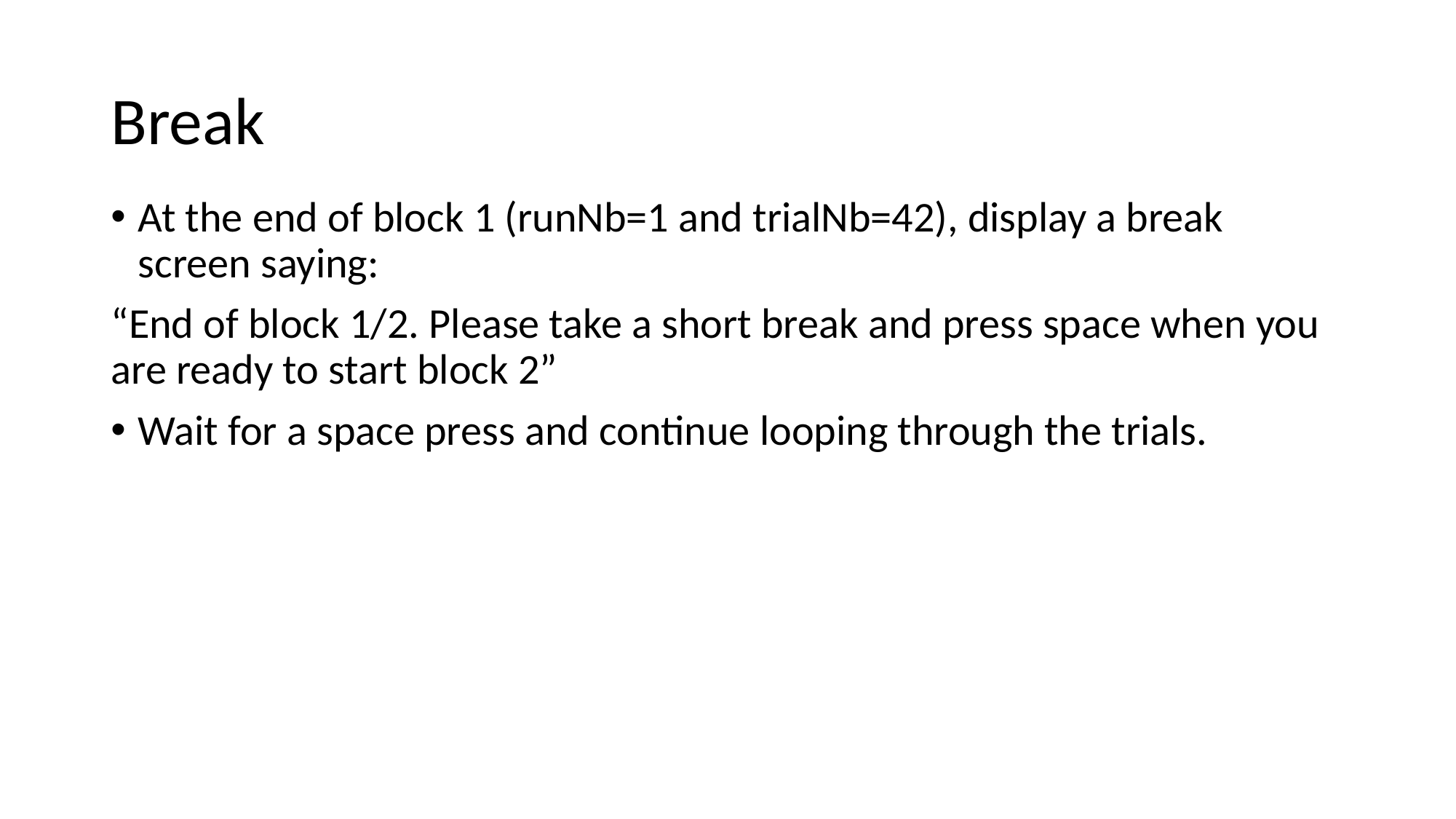

# Break
At the end of block 1 (runNb=1 and trialNb=42), display a break screen saying:
“End of block 1/2. Please take a short break and press space when you are ready to start block 2”
Wait for a space press and continue looping through the trials.